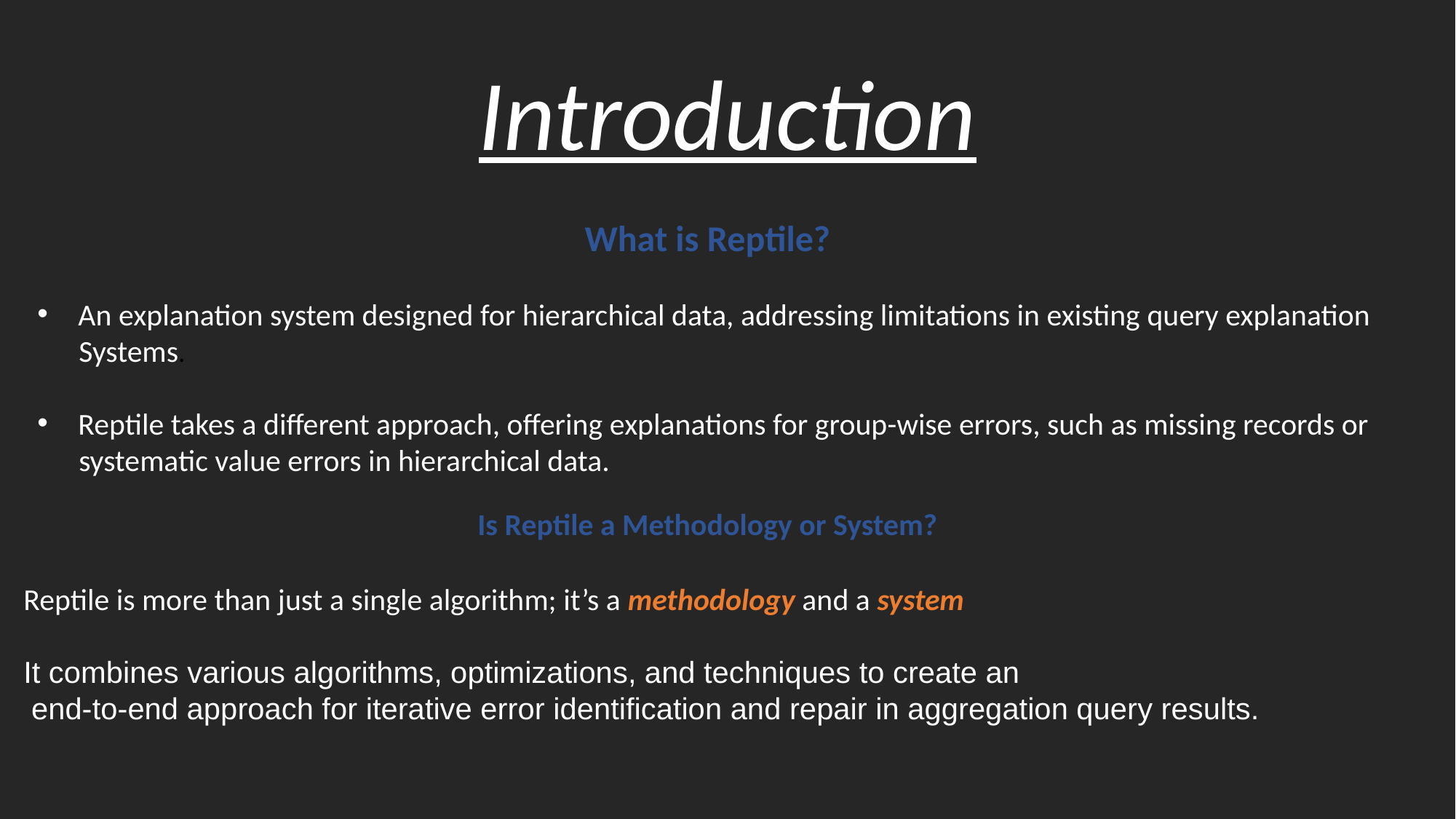

Introduction
What is Reptile?

An explanation system designed for hierarchical data, addressing limitations in existing query explanation
      Systems.

Reptile takes a different approach, offering explanations for group-wise errors, such as missing records or
      systematic value errors in hierarchical data.
Is Reptile a Methodology or System?
Reptile is more than just a single algorithm; it’s a methodology and a system

It combines various algorithms, optimizations, and techniques to create an
     end-to-end approach for iterative error identification and repair in aggregation query results.